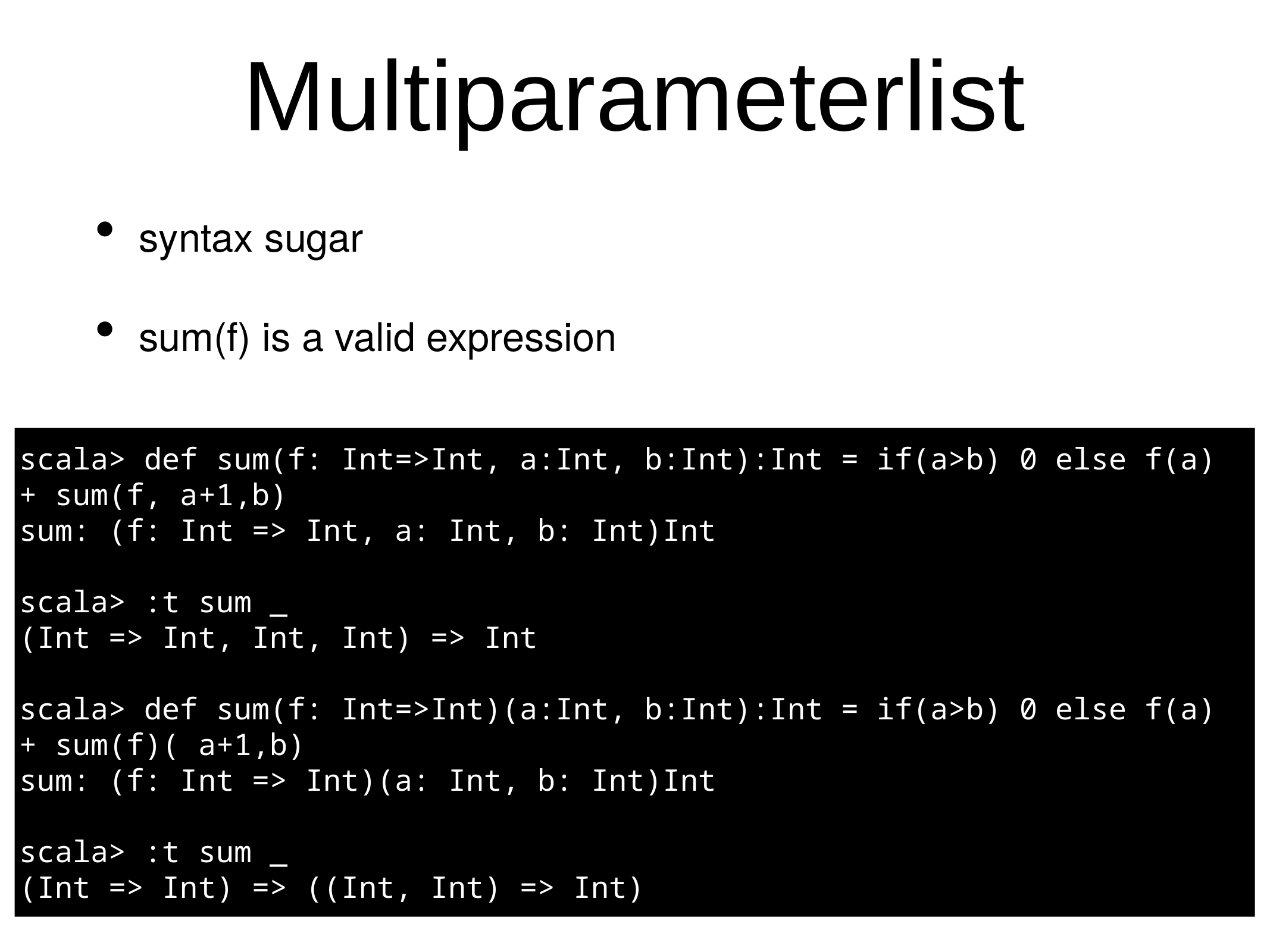

# Multiparameterlist
syntax sugar
sum(f) is a valid expression
scala> def sum(f: Int=>Int, a:Int, b:Int):Int = if(a>b) 0 else f(a) + sum(f, a+1,b)
sum: (f: Int => Int, a: Int, b: Int)Int

scala> :t sum _
(Int => Int, Int, Int) => Int

scala> def sum(f: Int=>Int)(a:Int, b:Int):Int = if(a>b) 0 else f(a) + sum(f)( a+1,b)
sum: (f: Int => Int)(a: Int, b: Int)Int

scala> :t sum _
(Int => Int) => ((Int, Int) => Int)